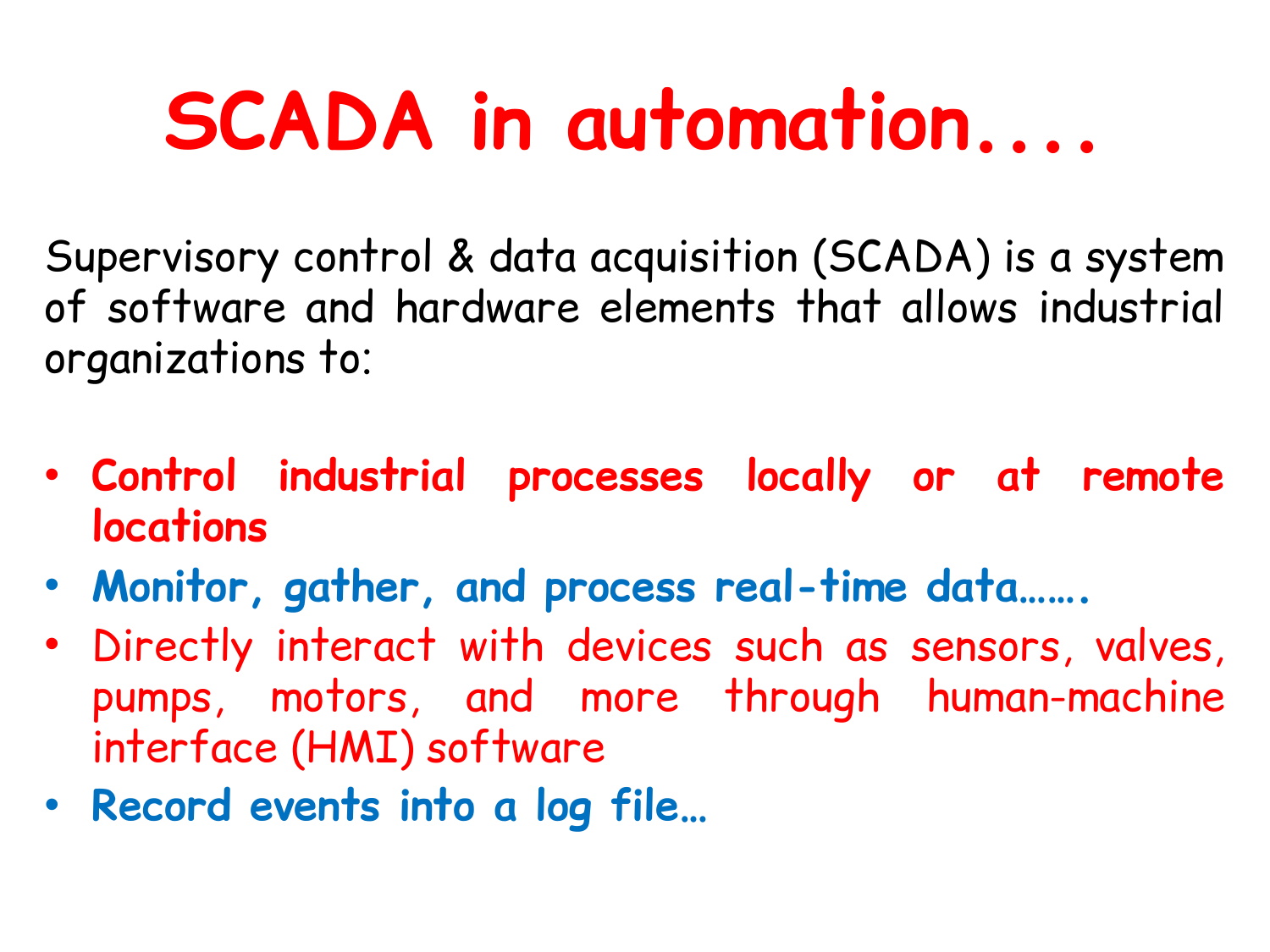

# SCADA in automation....
Supervisory control & data acquisition (SCADA) is a system of software and hardware elements that allows industrial organizations to:

Control industrial processes locally or at remote locations
Monitor, gather, and process real-time data…….
Directly interact with devices such as sensors, valves, pumps, motors, and more through human-machine interface (HMI) software
Record events into a log file…